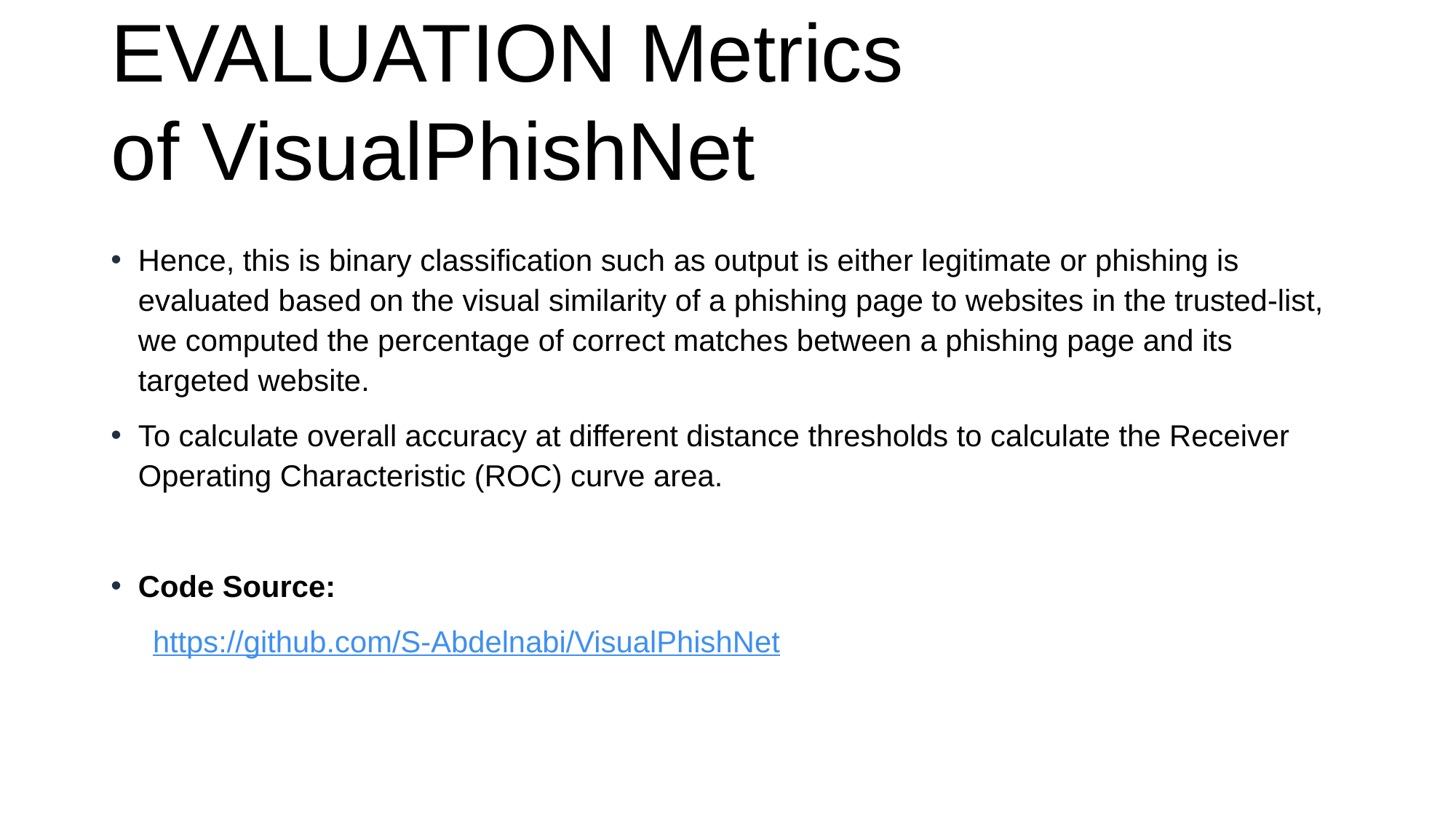

# EVALUATION Metrics of VisualPhishNet
Hence, this is binary classification such as output is either legitimate or phishing is evaluated based on the visual similarity of a phishing page to websites in the trusted-list, we computed the percentage of correct matches between a phishing page and its targeted website.
To calculate overall accuracy at different distance thresholds to calculate the Receiver Operating Characteristic (ROC) curve area.

Code Source:
     https://github.com/S-Abdelnabi/VisualPhishNet